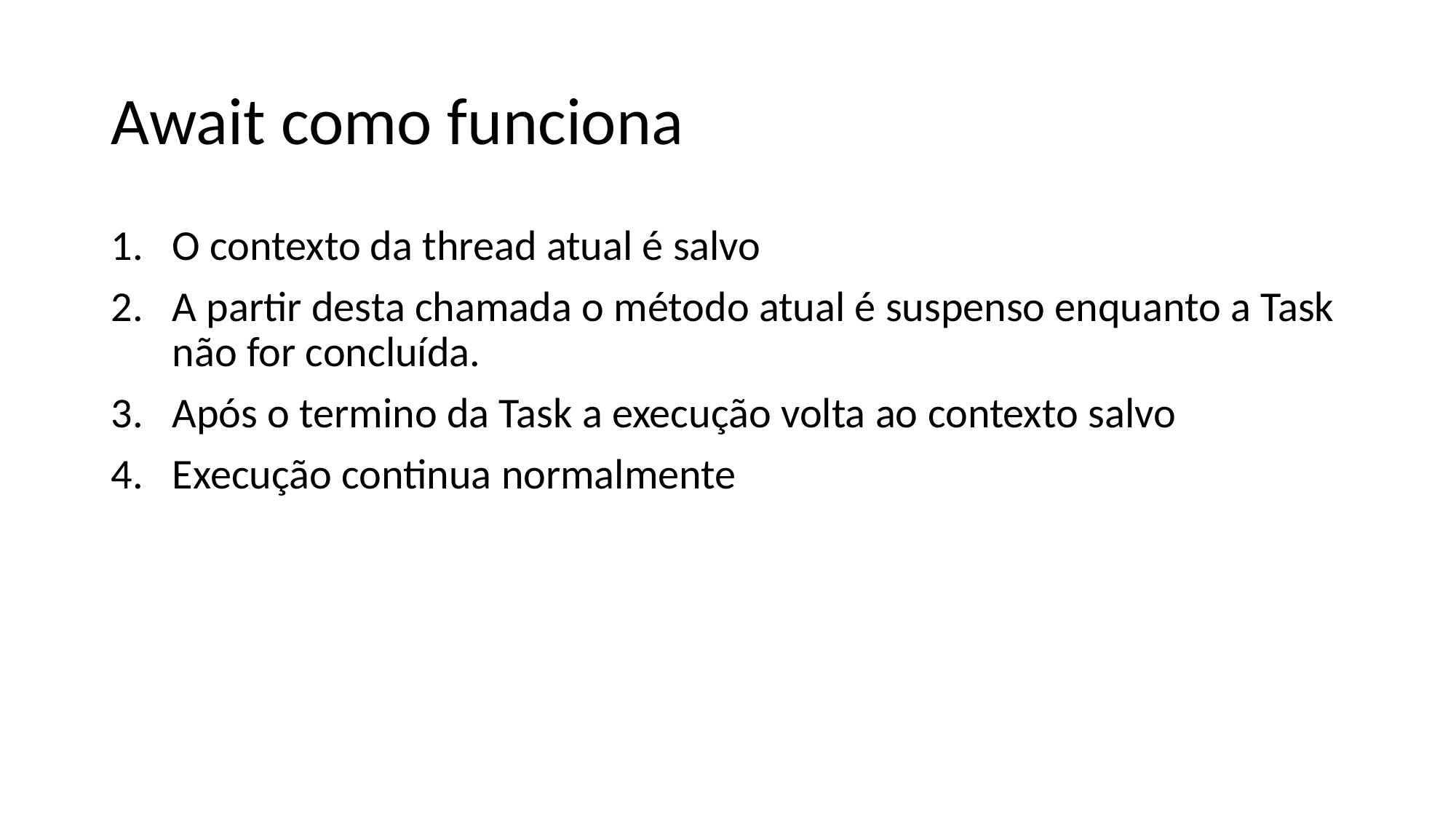

# Await como funciona
O contexto da thread atual é salvo
A partir desta chamada o método atual é suspenso enquanto a Task não for concluída.
Após o termino da Task a execução volta ao contexto salvo
Execução continua normalmente